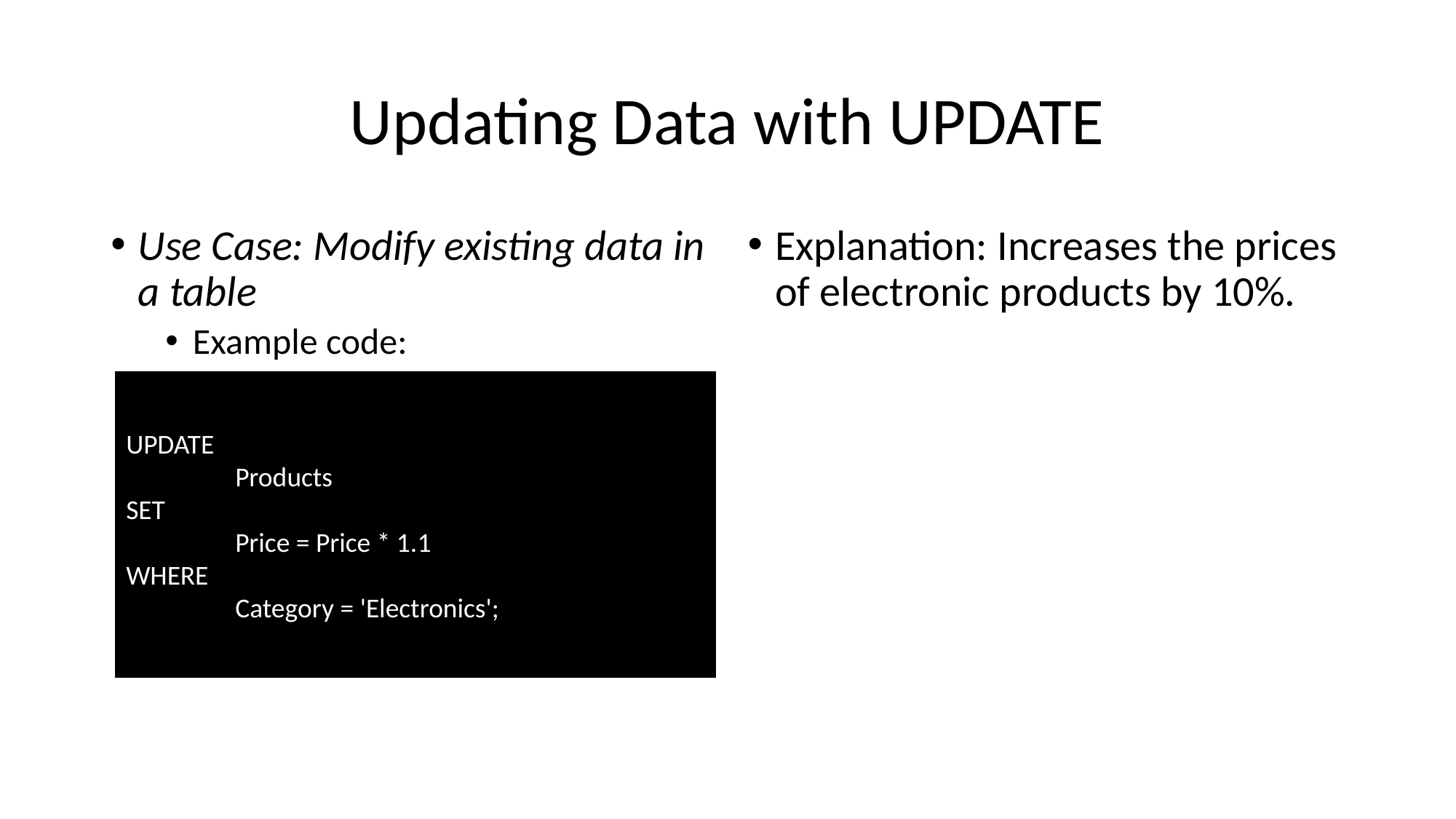

# Updating Data with UPDATE
Use Case: Modify existing data in a table
Example code:
Explanation: Increases the prices of electronic products by 10%.
UPDATE
	Products
SET
	Price = Price * 1.1
WHERE
	Category = 'Electronics';